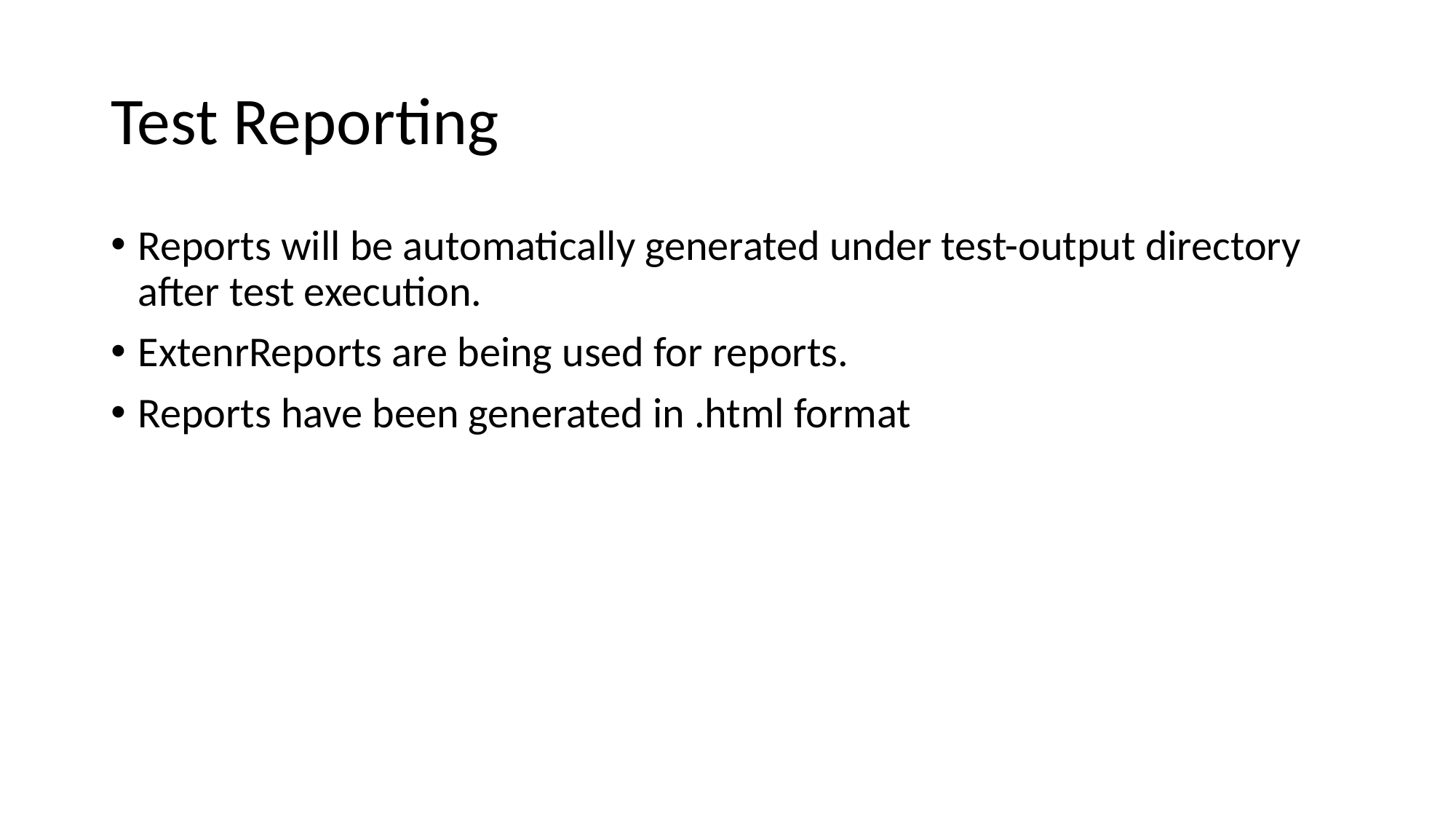

# Test Reporting
Reports will be automatically generated under test-output directory after test execution.
ExtenrReports are being used for reports.
Reports have been generated in .html format